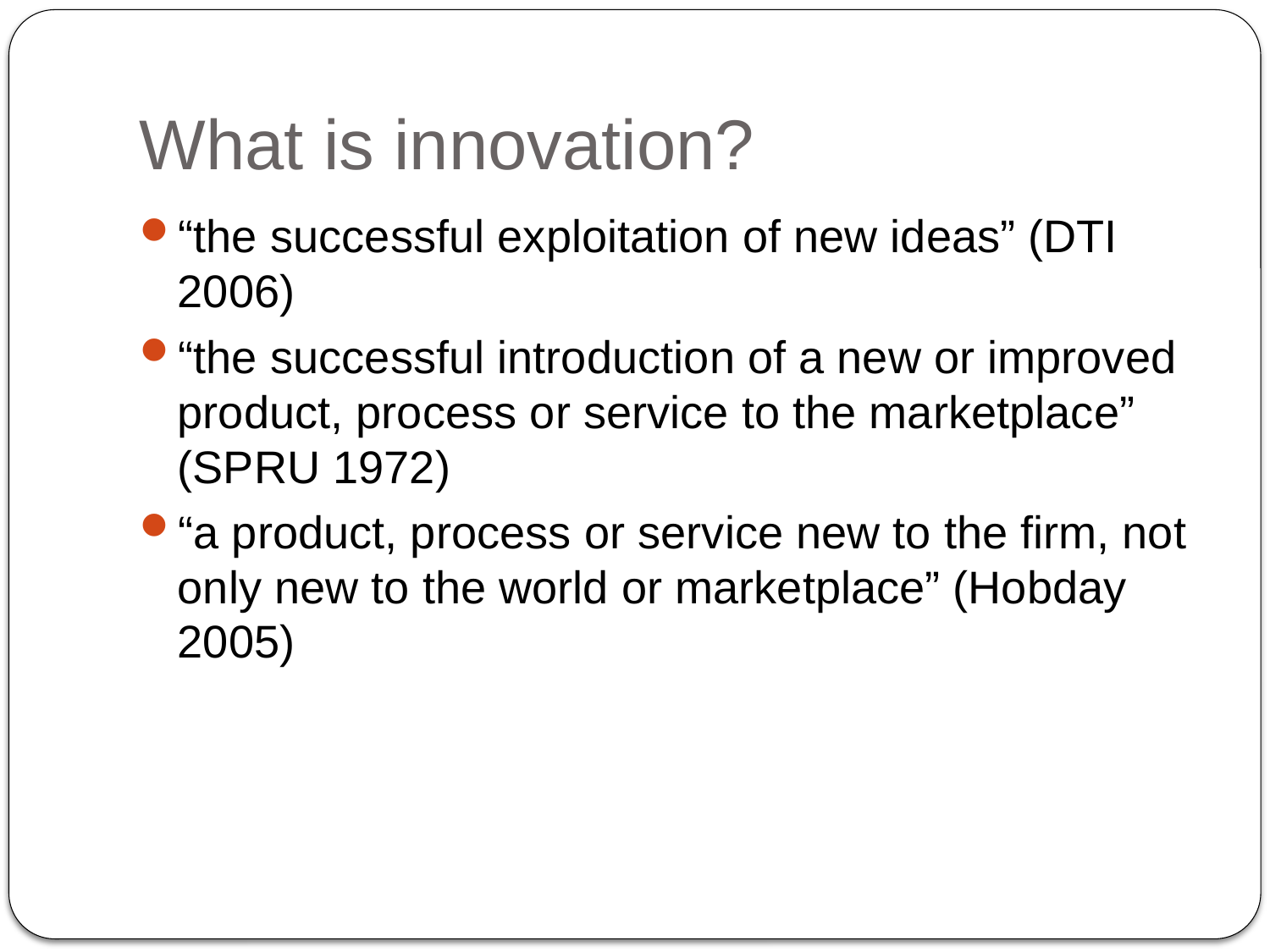

# What is innovation?
“the successful exploitation of new ideas” (DTI 2006)
“the successful introduction of a new or improved product, process or service to the marketplace” (SPRU 1972)
“a product, process or service new to the firm, not only new to the world or marketplace” (Hobday 2005)